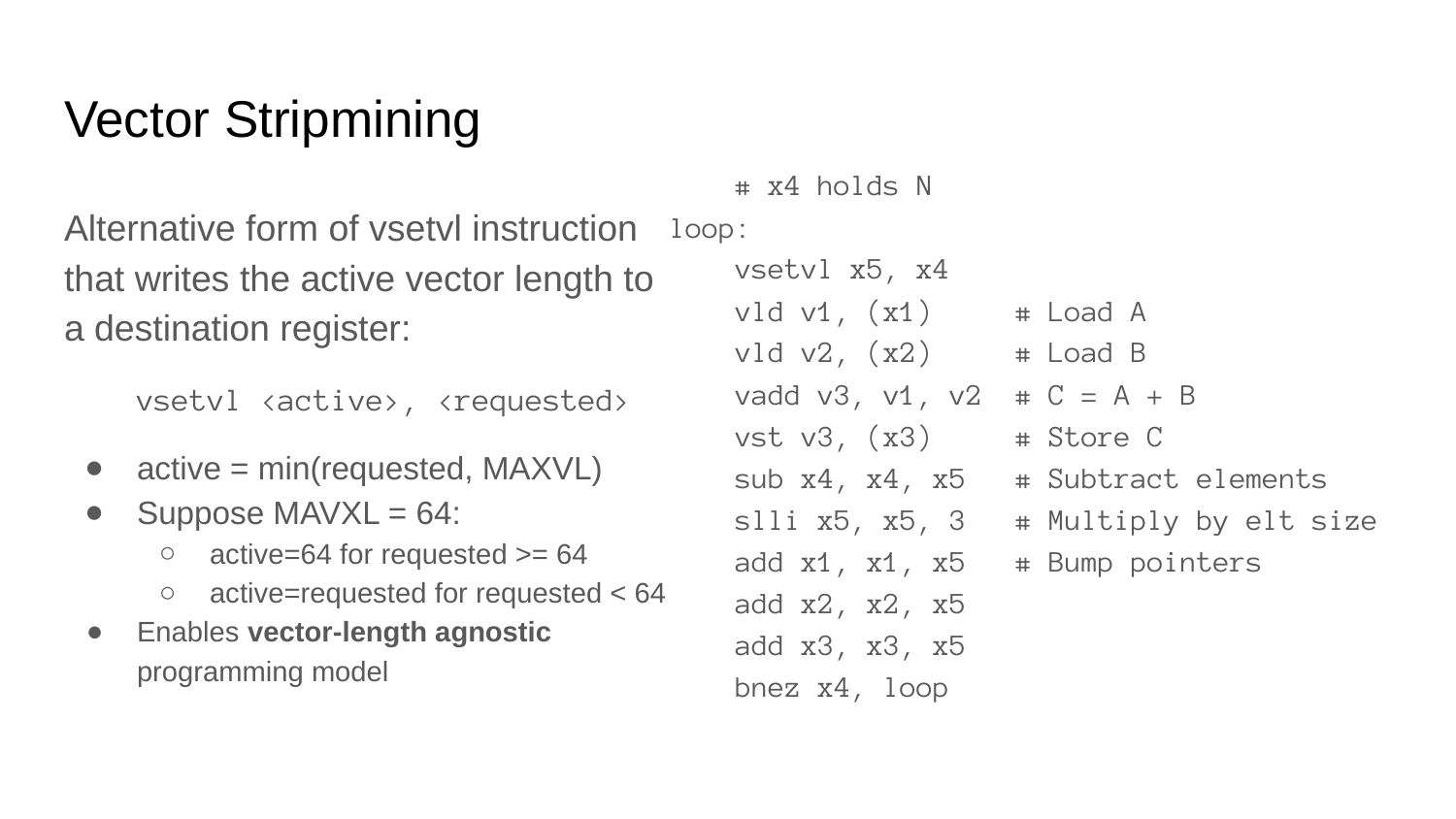

# Vector Stripmining
    # x4 holds N
loop:
    vsetvl x5, x4
    vld v1, (x1)     # Load A
    vld v2, (x2)     # Load B
    vadd v3, v1, v2  # C = A + B
    vst v3, (x3)     # Store C
    sub x4, x4, x5   # Subtract elements
    slli x5, x5, 3   # Multiply by elt size
    add x1, x1, x5   # Bump pointers
    add x2, x2, x5
    add x3, x3, x5
    bnez x4, loop
Alternative form of vsetvl instruction that writes the active vector length to a destination register:
vsetvl <active>, <requested>
active = min(requested, MAXVL)
Suppose MAVXL = 64:
active=64 for requested >= 64
active=requested for requested < 64
Enables vector-length agnostic programming model